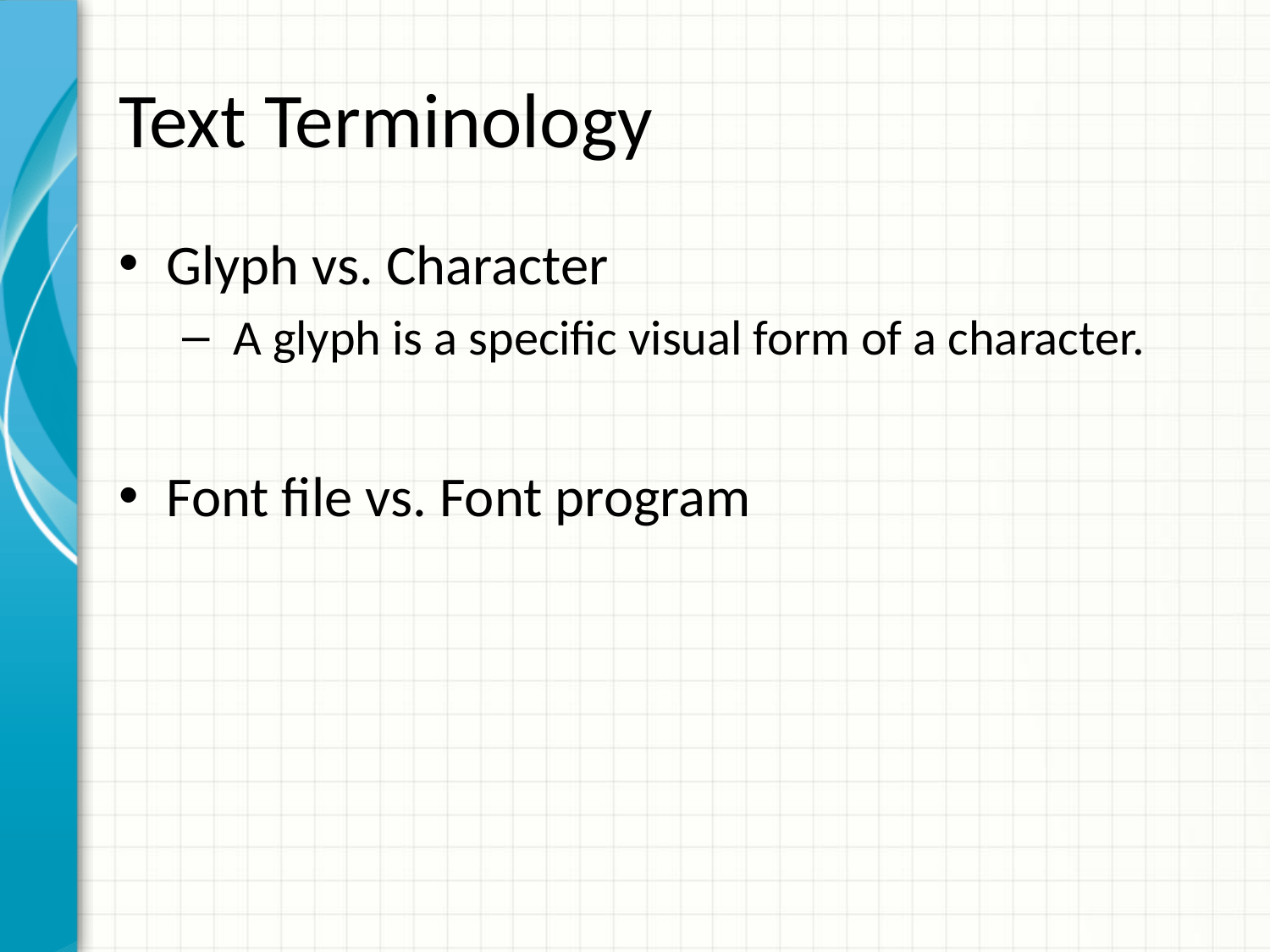

# Text Terminology
Glyph vs. Character
 A glyph is a specific visual form of a character.

Font file vs. Font program